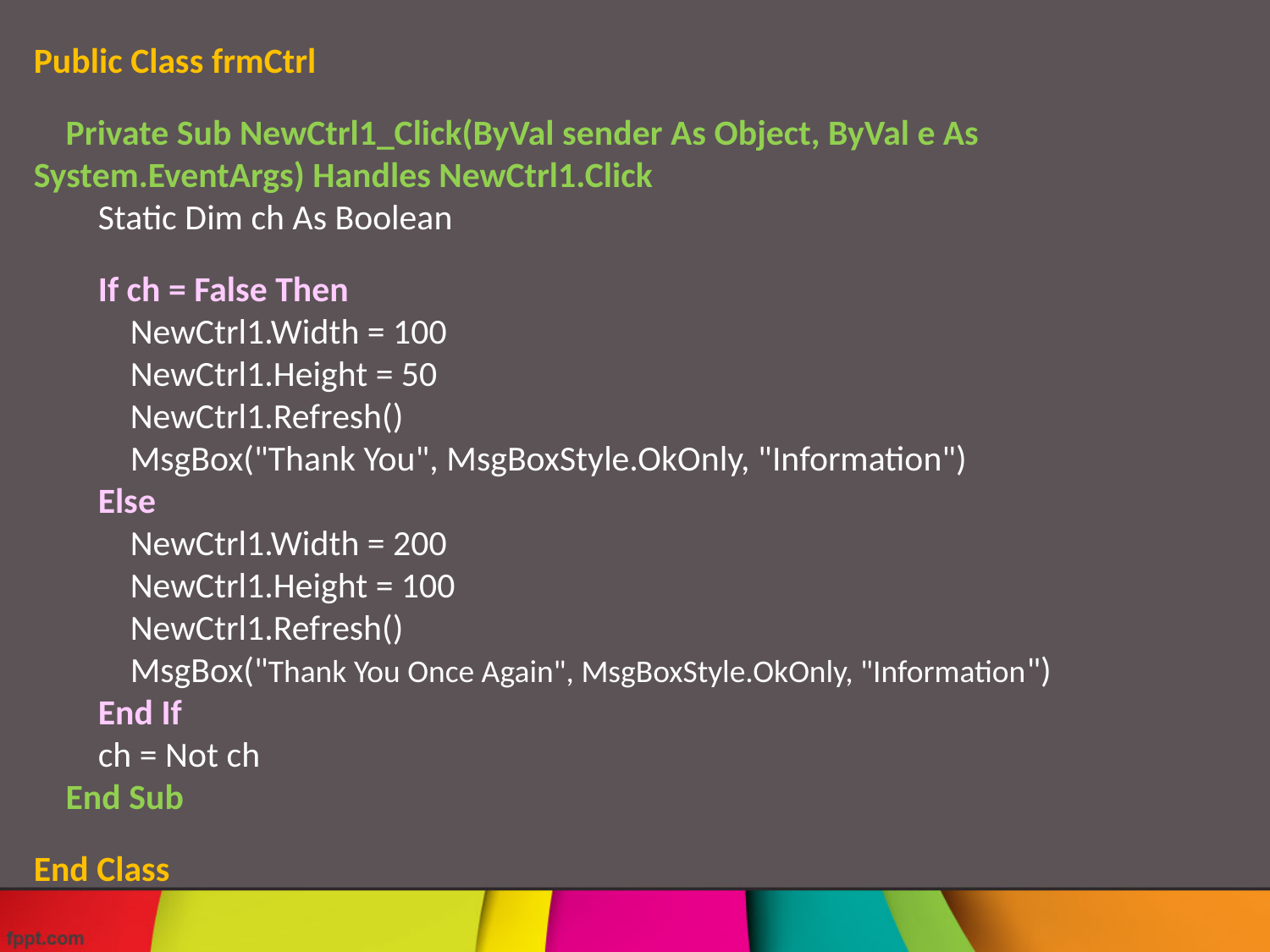

Public Class frmCtrl

    Private Sub NewCtrl1_Click(ByVal sender As Object, ByVal e As 	System.EventArgs) Handles NewCtrl1.Click
        Static Dim ch As Boolean

        If ch = False Then
            NewCtrl1.Width = 100
            NewCtrl1.Height = 50
            NewCtrl1.Refresh()
            MsgBox("Thank You", MsgBoxStyle.OkOnly, "Information")
        Else
            NewCtrl1.Width = 200
            NewCtrl1.Height = 100
            NewCtrl1.Refresh()
            MsgBox("Thank You Once Again", MsgBoxStyle.OkOnly, "Information")
        End If
        ch = Not ch
    End Sub

End Class